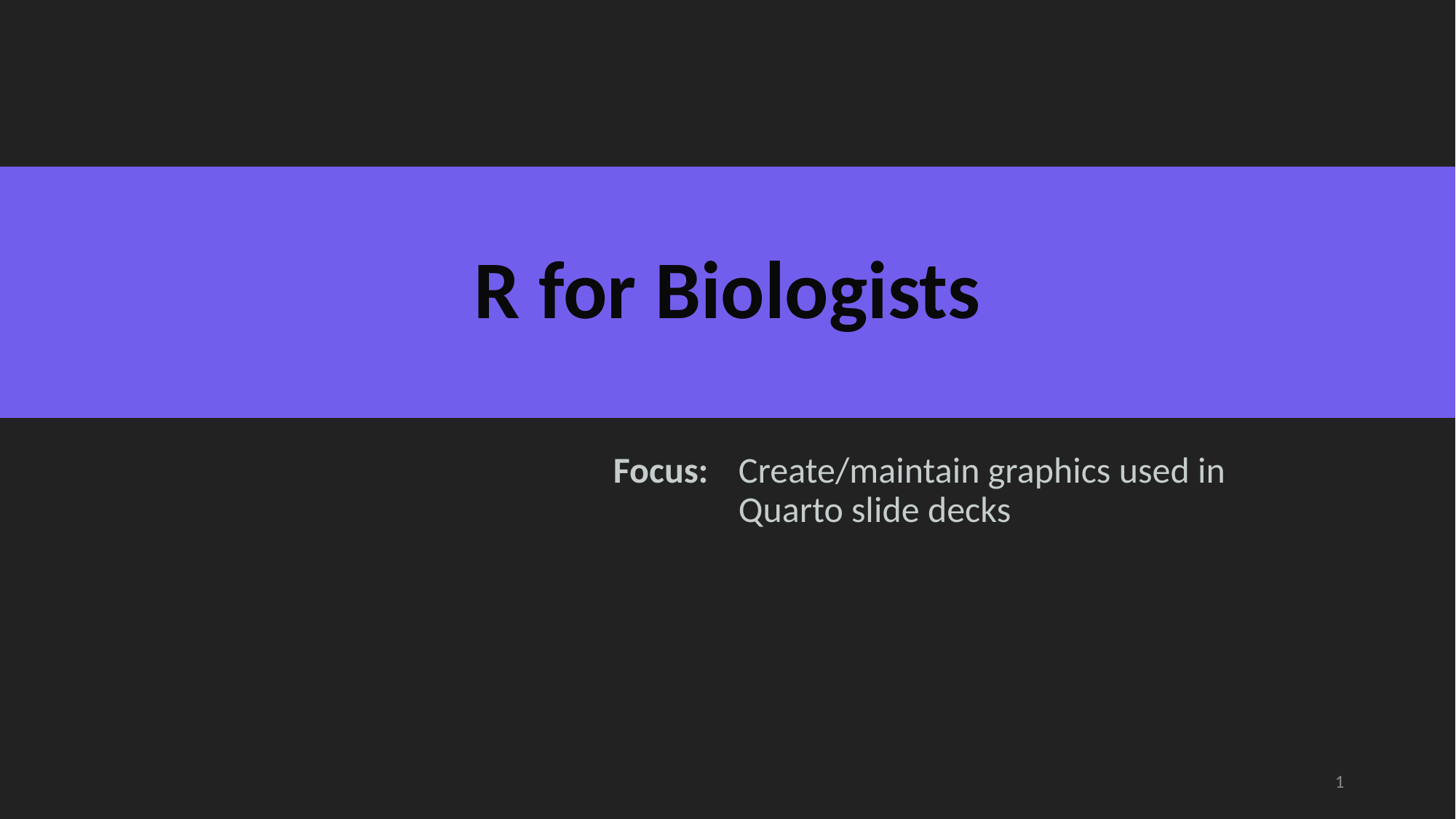

R for Biologists
Focus:
Create/maintain graphics used in Quarto slide decks
1